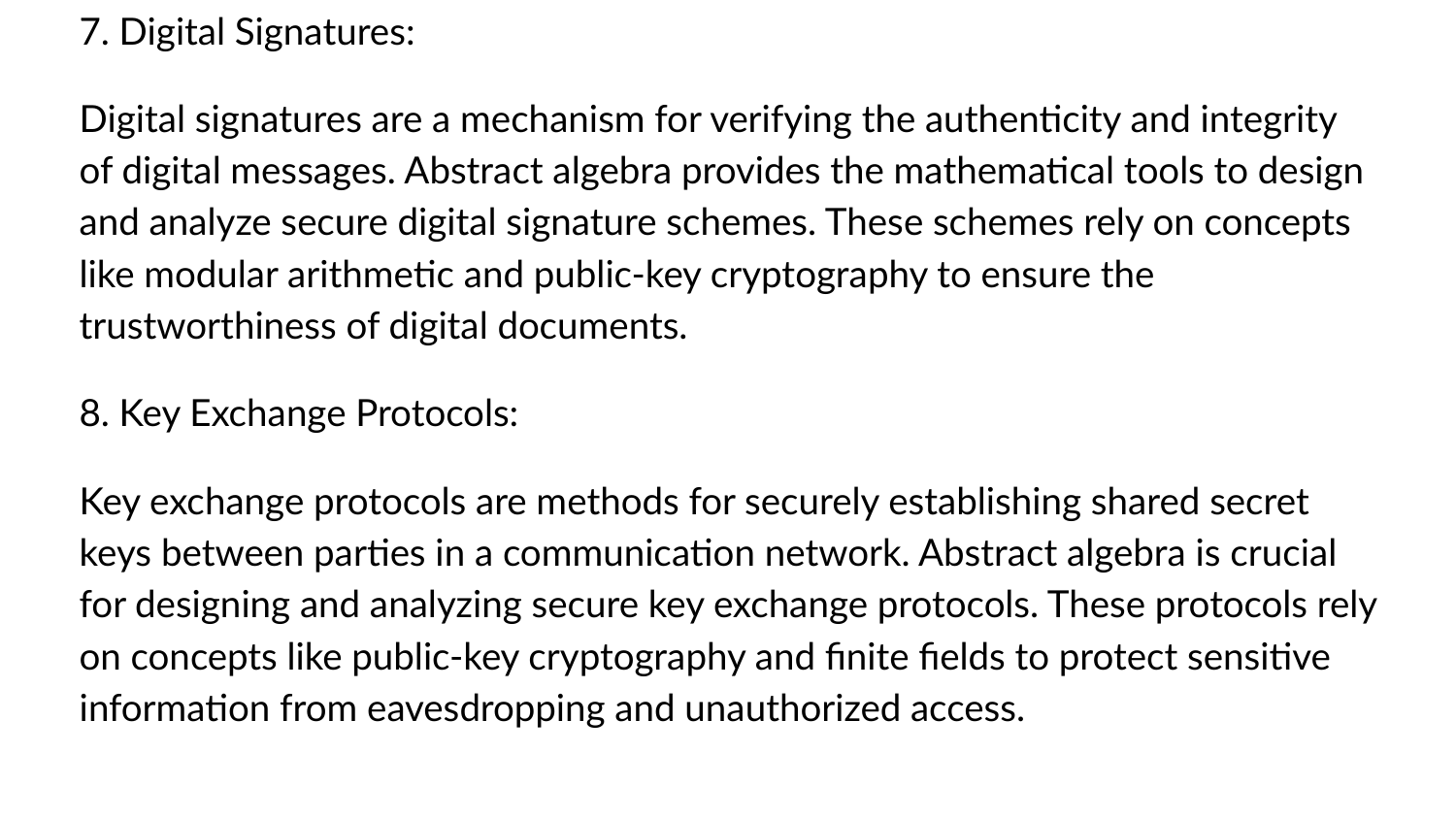

7. Digital Signatures:
Digital signatures are a mechanism for verifying the authenticity and integrity of digital messages. Abstract algebra provides the mathematical tools to design and analyze secure digital signature schemes. These schemes rely on concepts like modular arithmetic and public-key cryptography to ensure the trustworthiness of digital documents.
8. Key Exchange Protocols:
Key exchange protocols are methods for securely establishing shared secret keys between parties in a communication network. Abstract algebra is crucial for designing and analyzing secure key exchange protocols. These protocols rely on concepts like public-key cryptography and finite fields to protect sensitive information from eavesdropping and unauthorized access.